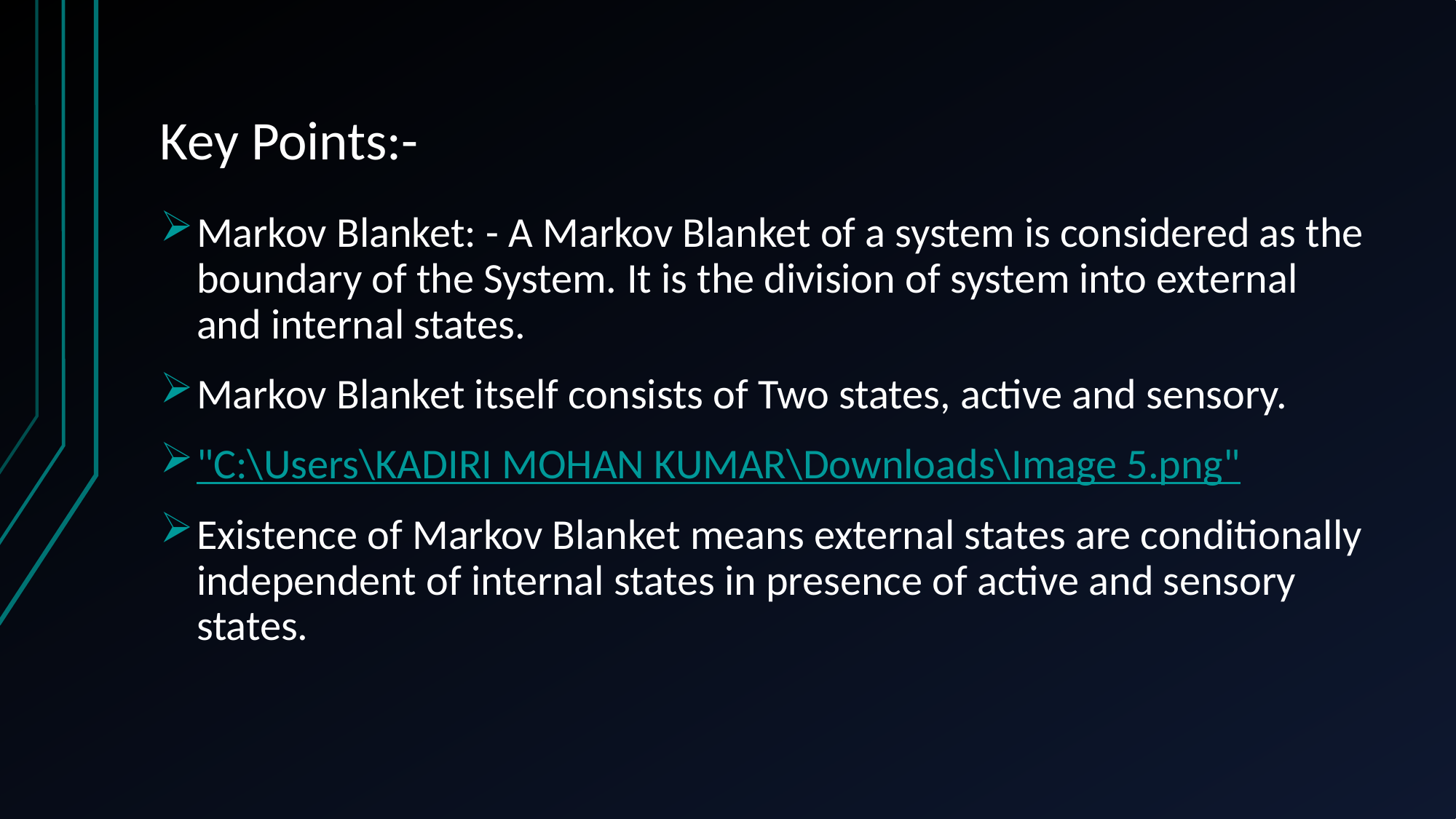

# Key Points:-
Markov Blanket: - A Markov Blanket of a system is considered as the boundary of the System. It is the division of system into external and internal states.
Markov Blanket itself consists of Two states, active and sensory.
"C:\Users\KADIRI MOHAN KUMAR\Downloads\Image 5.png"
Existence of Markov Blanket means external states are conditionally independent of internal states in presence of active and sensory states.